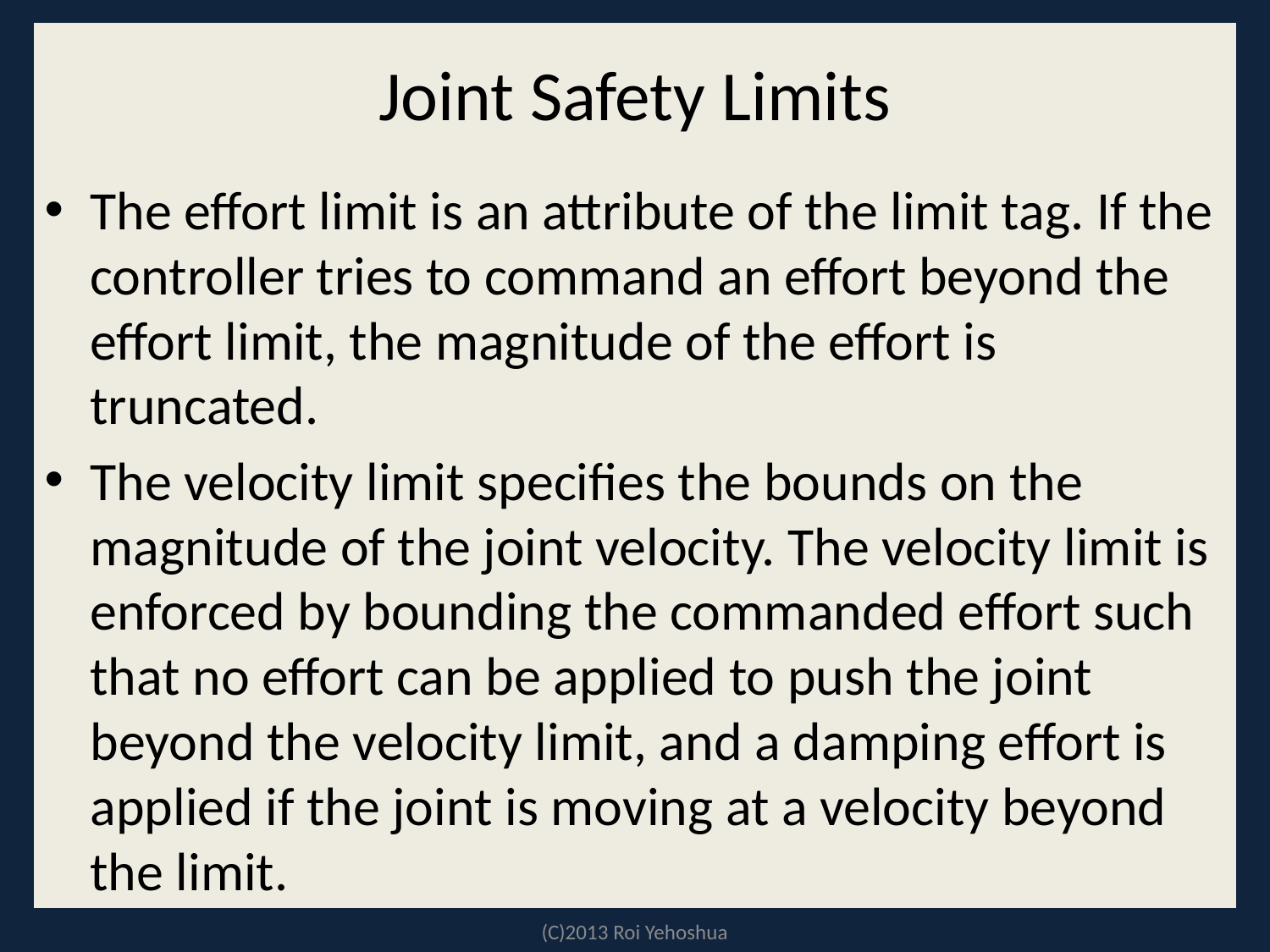

# Joint Safety Limits
The effort limit is an attribute of the limit tag. If the controller tries to command an effort beyond the effort limit, the magnitude of the effort is truncated.
The velocity limit specifies the bounds on the magnitude of the joint velocity. The velocity limit is enforced by bounding the commanded effort such that no effort can be applied to push the joint beyond the velocity limit, and a damping effort is applied if the joint is moving at a velocity beyond the limit.

(C)2013 Roi Yehoshua